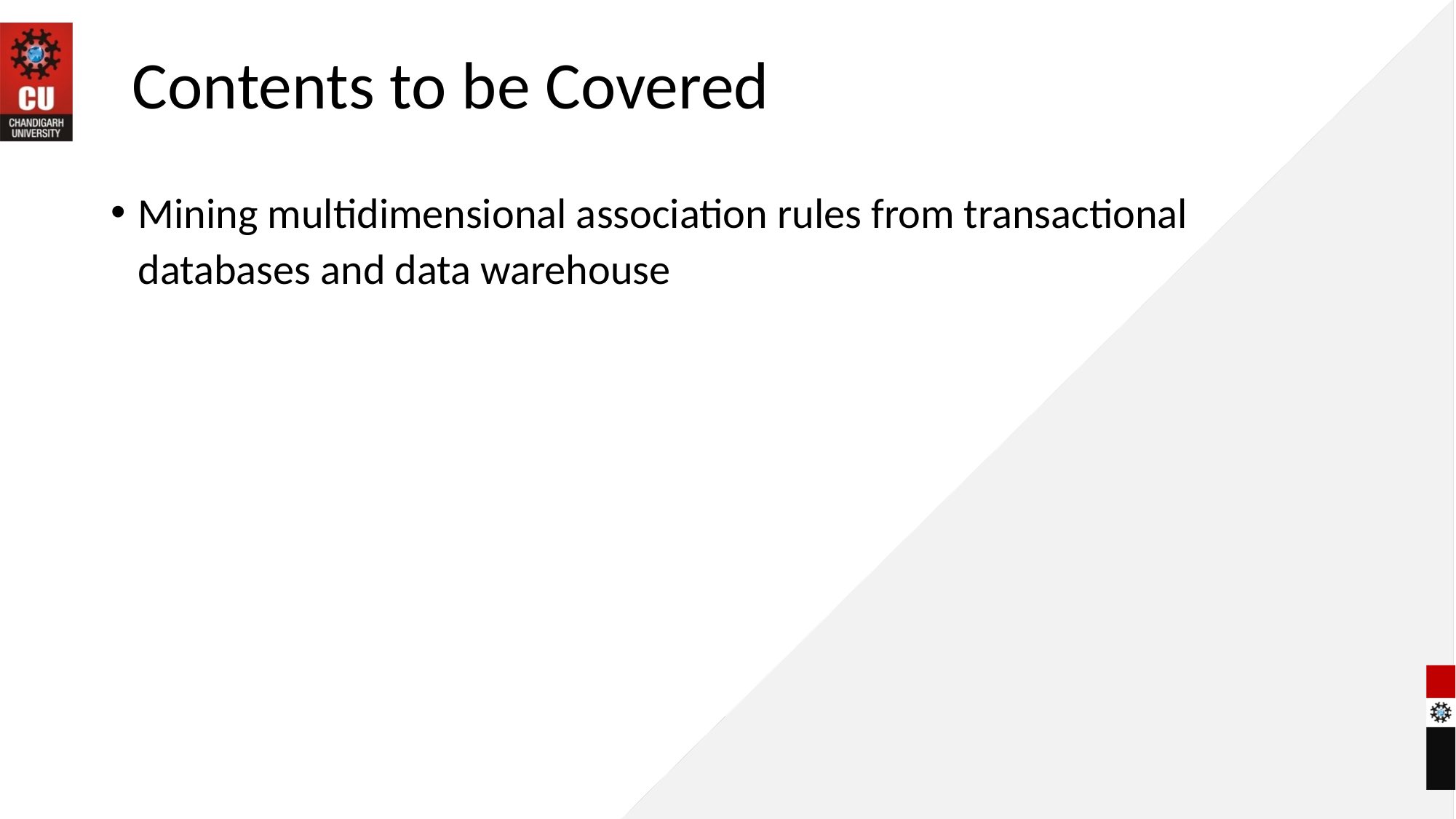

# Contents to be Covered
Mining multidimensional association rules from transactional databases and data warehouse